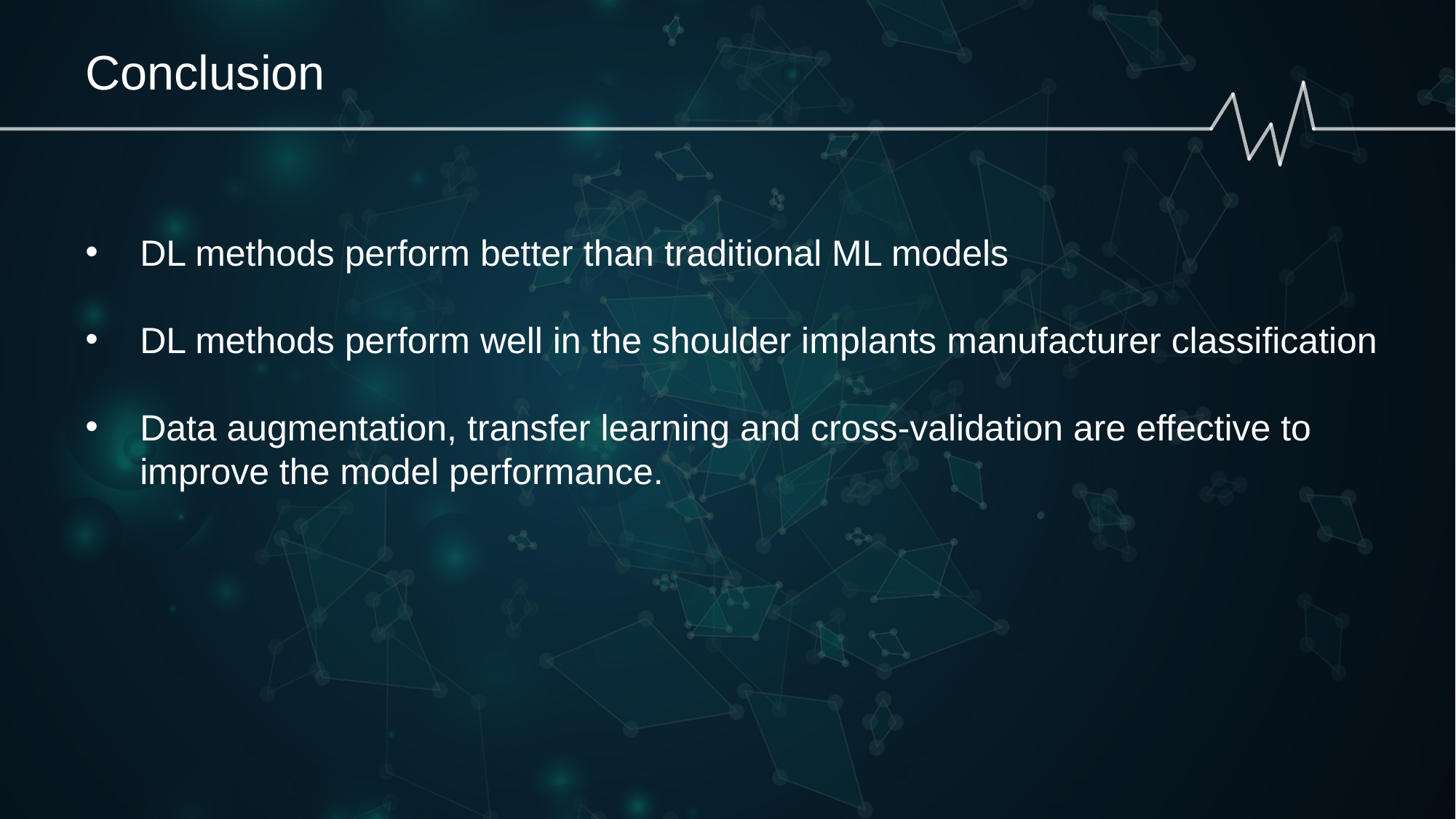

Conclusion
DL methods perform better than traditional ML models

DL methods perform well in the shoulder implants manufacturer classification

Data augmentation, transfer learning and cross-validation are effective to improve the model performance.